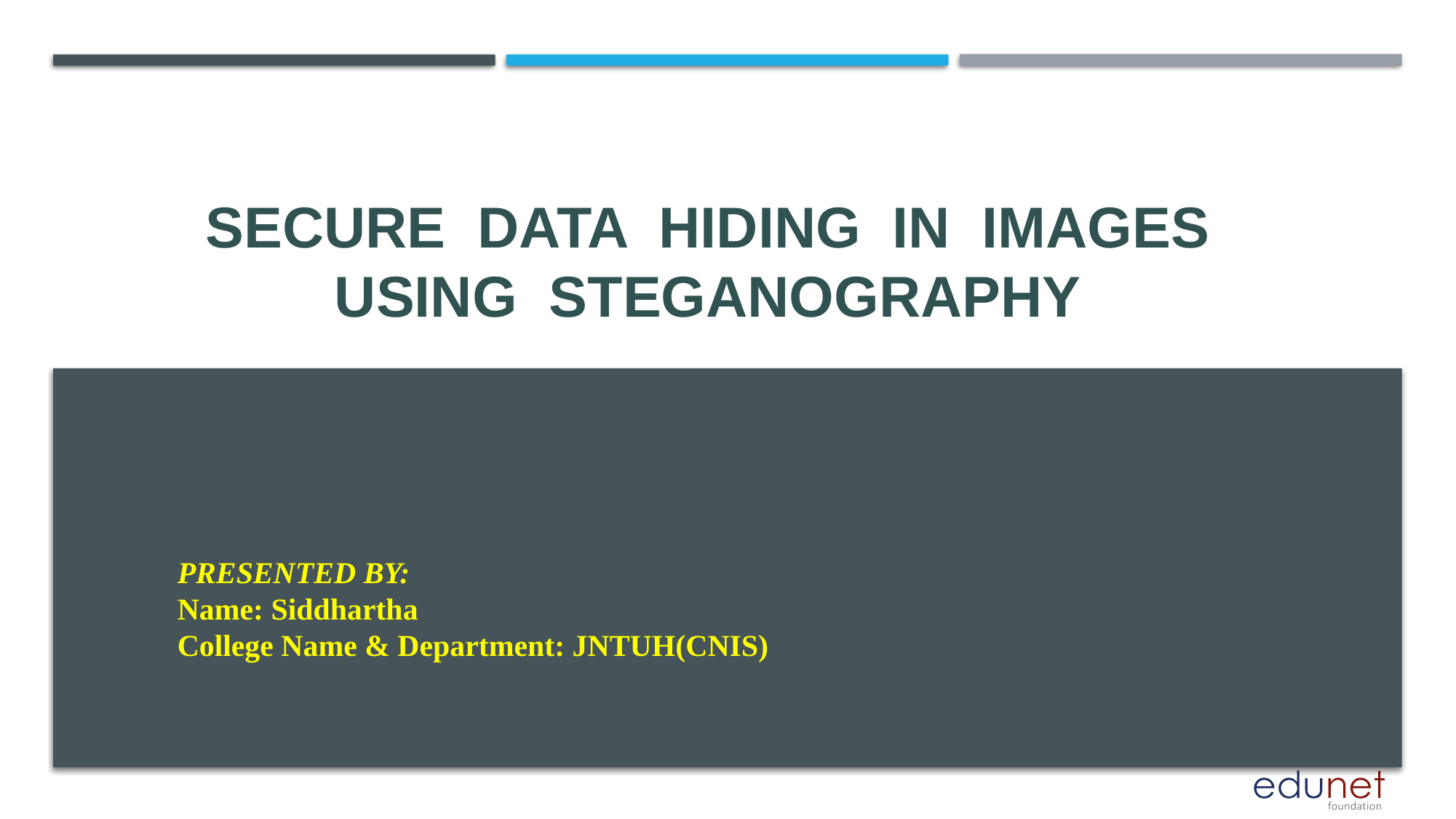

# SECURE  DATA  HIDING  IN  IMAGES USING  STEGANOGRAPHY
PRESENTED BY:
Name: Siddhartha
College Name & Department: JNTUH(CNIS)